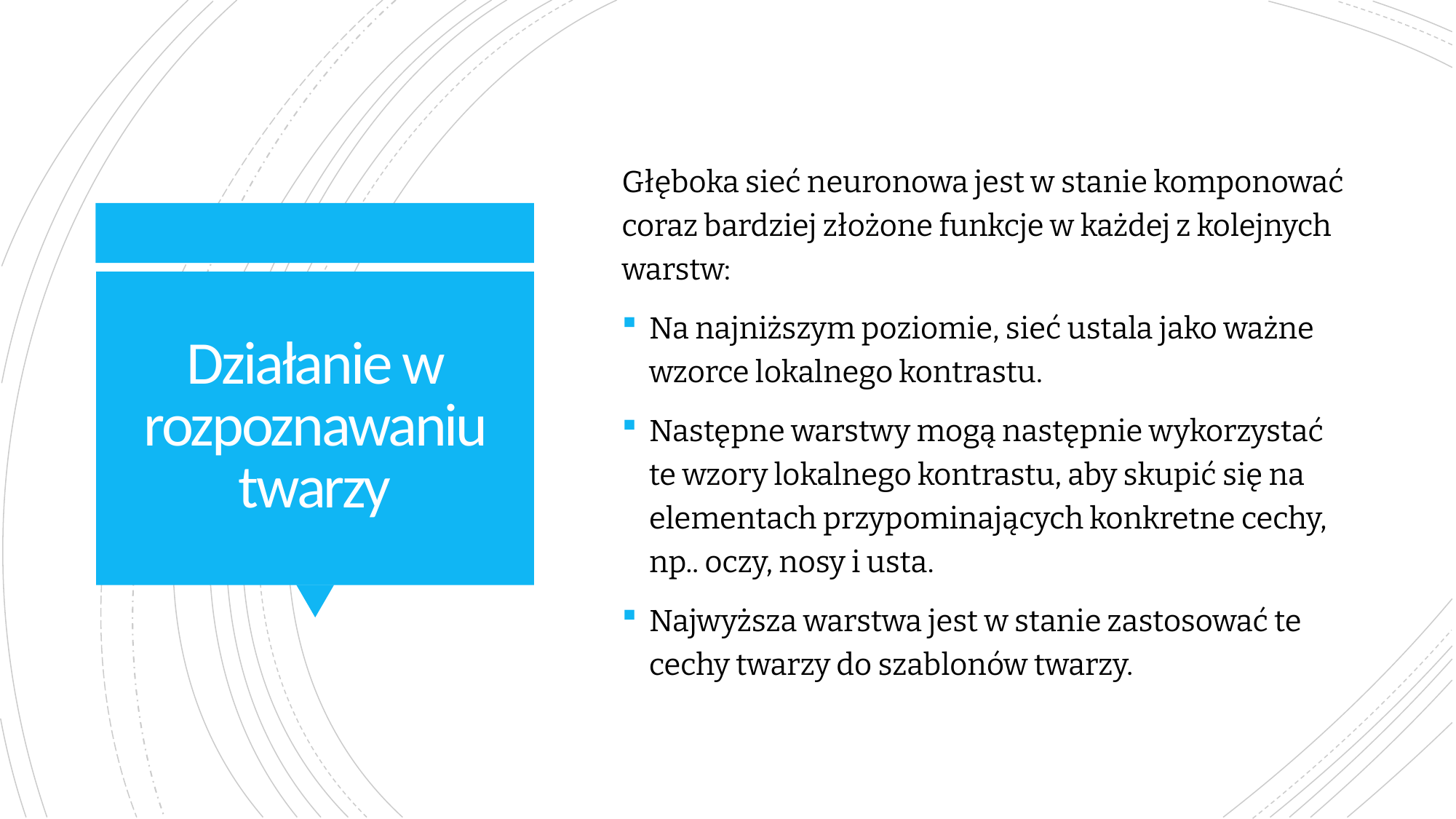

Głęboka sieć neuronowa jest w stanie komponować coraz bardziej złożone funkcje w każdej z kolejnych warstw:
Na najniższym poziomie, sieć ustala jako ważne wzorce lokalnego kontrastu.
Następne warstwy mogą następnie wykorzystać te wzory lokalnego kontrastu, aby skupić się na elementach przypominających konkretne cechy, np.. oczy, nosy i usta.
Najwyższa warstwa jest w stanie zastosować te cechy twarzy do szablonów twarzy.
# Działanie w rozpoznawaniu twarzy